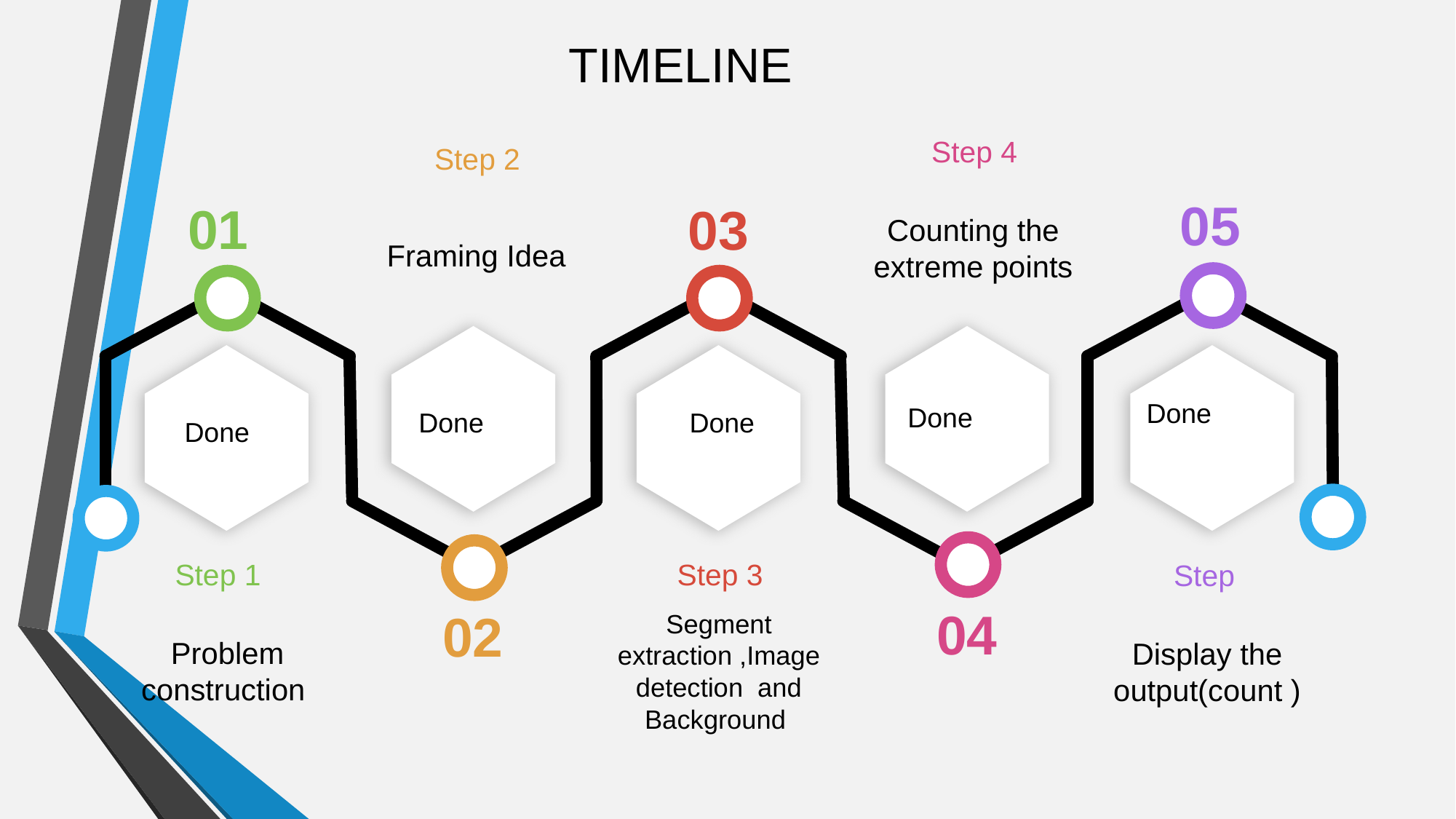

# TIMELINE
Step 4
Step 2
Counting the extreme points
Framing Idea
Done
Done
Done
Done
Done
Step 1
Step 3
Step
Problem construction
Segment extraction ,Image detection  and Background
Display the output(count )